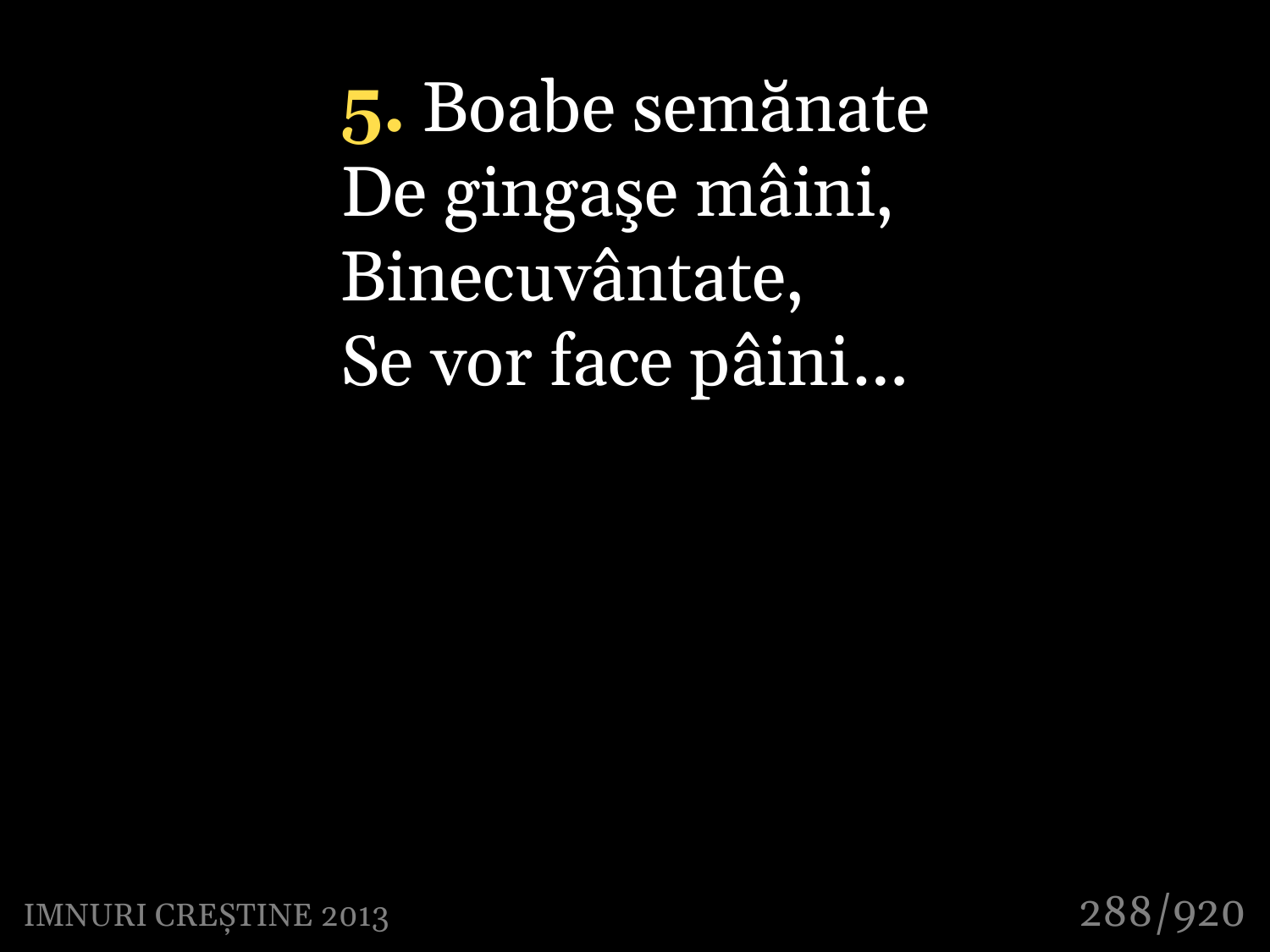

5. Boabe semănate
De gingaşe mâini,
Binecuvântate,
Se vor face pâini…
288/920
IMNURI CREȘTINE 2013